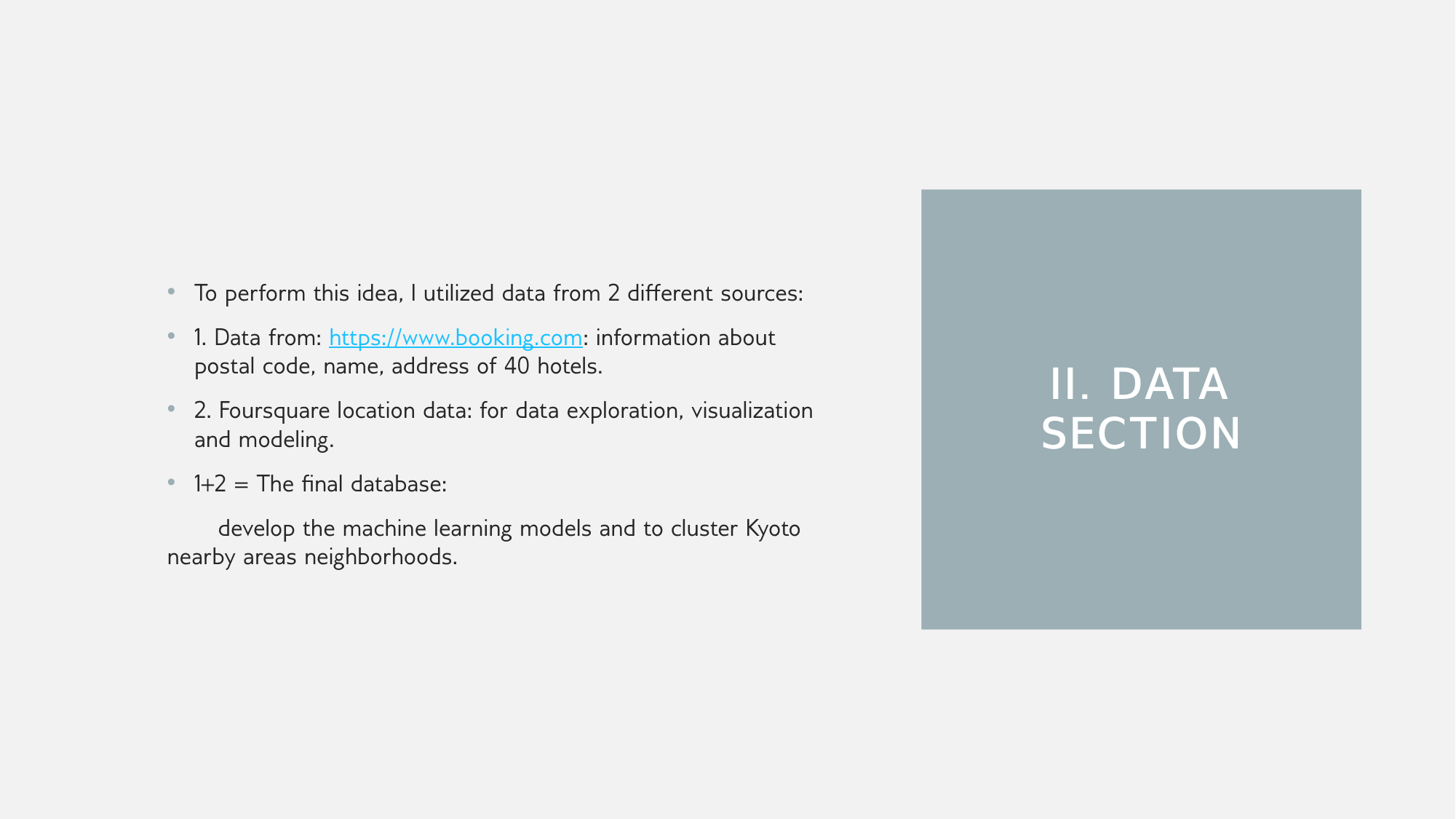

To perform this idea, I utilized data from 2 different sources:
1. Data from: https://www.booking.com: information about postal code, name, address of 40 hotels.
2. Foursquare location data: for data exploration, visualization and modeling.
1+2 = The final database:
       develop the machine learning models and to cluster Kyoto nearby areas neighborhoods.
# II. Data Section